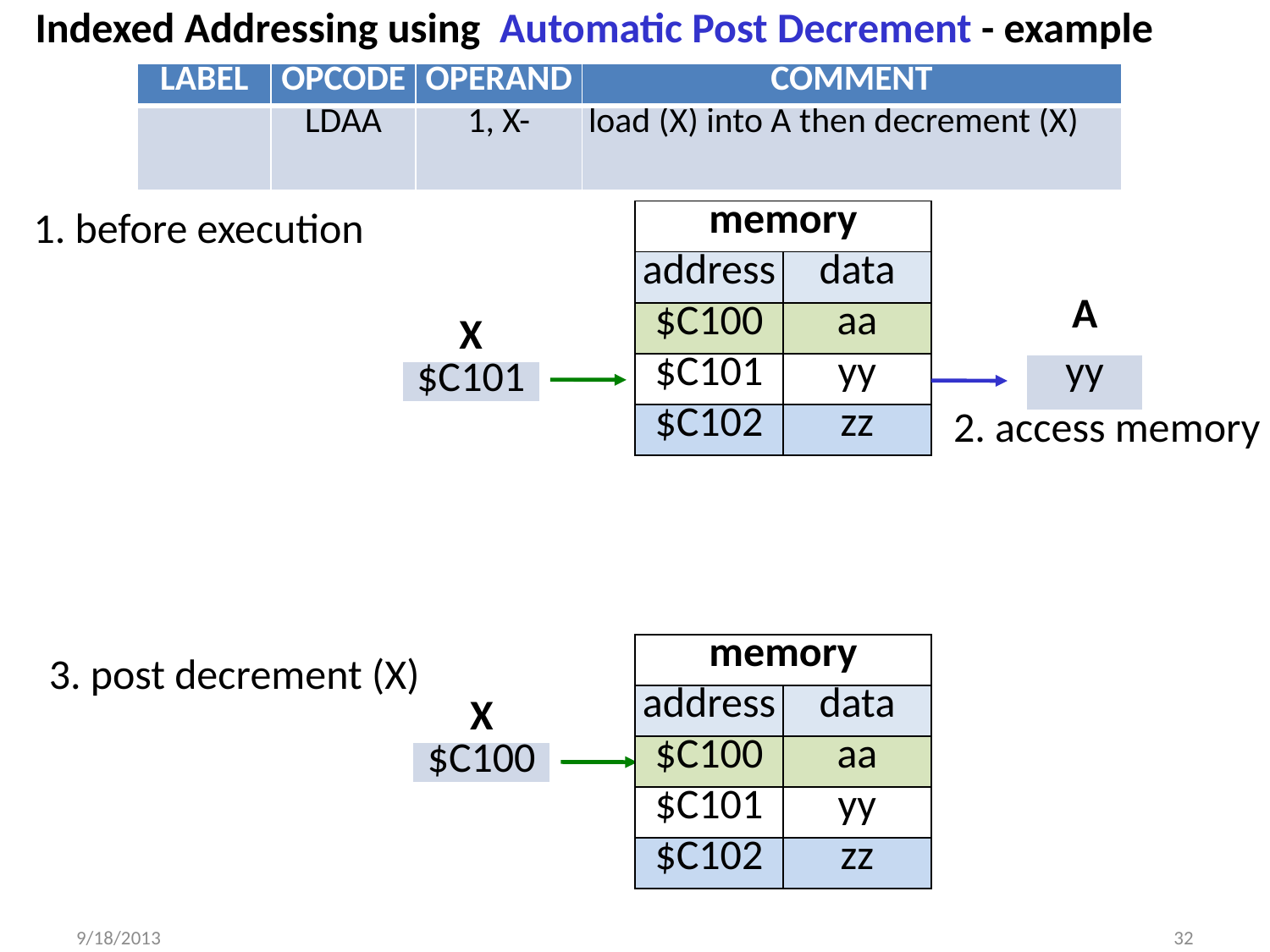

Indexed Addressing using  Automatic Post Decrement - example
| LABEL | OPCODE | OPERAND | COMMENT |
| --- | --- | --- | --- |
|  | LDAA | 1, X- | load (X) into A then decrement (X) |
1. before execution
| memory |  |
| --- | --- |
| address | data |
| $C100 | aa |
| $C101 | yy |
| $C102 | zz |
| A |
| --- |
| yy |
| X |
| --- |
| $C101 |
2. access memory
| memory |  |
| --- | --- |
| address | data |
| $C100 | aa |
| $C101 | yy |
| $C102 | zz |
3. post decrement (X)
| X |
| --- |
| $C100 |
9/18/2013
32